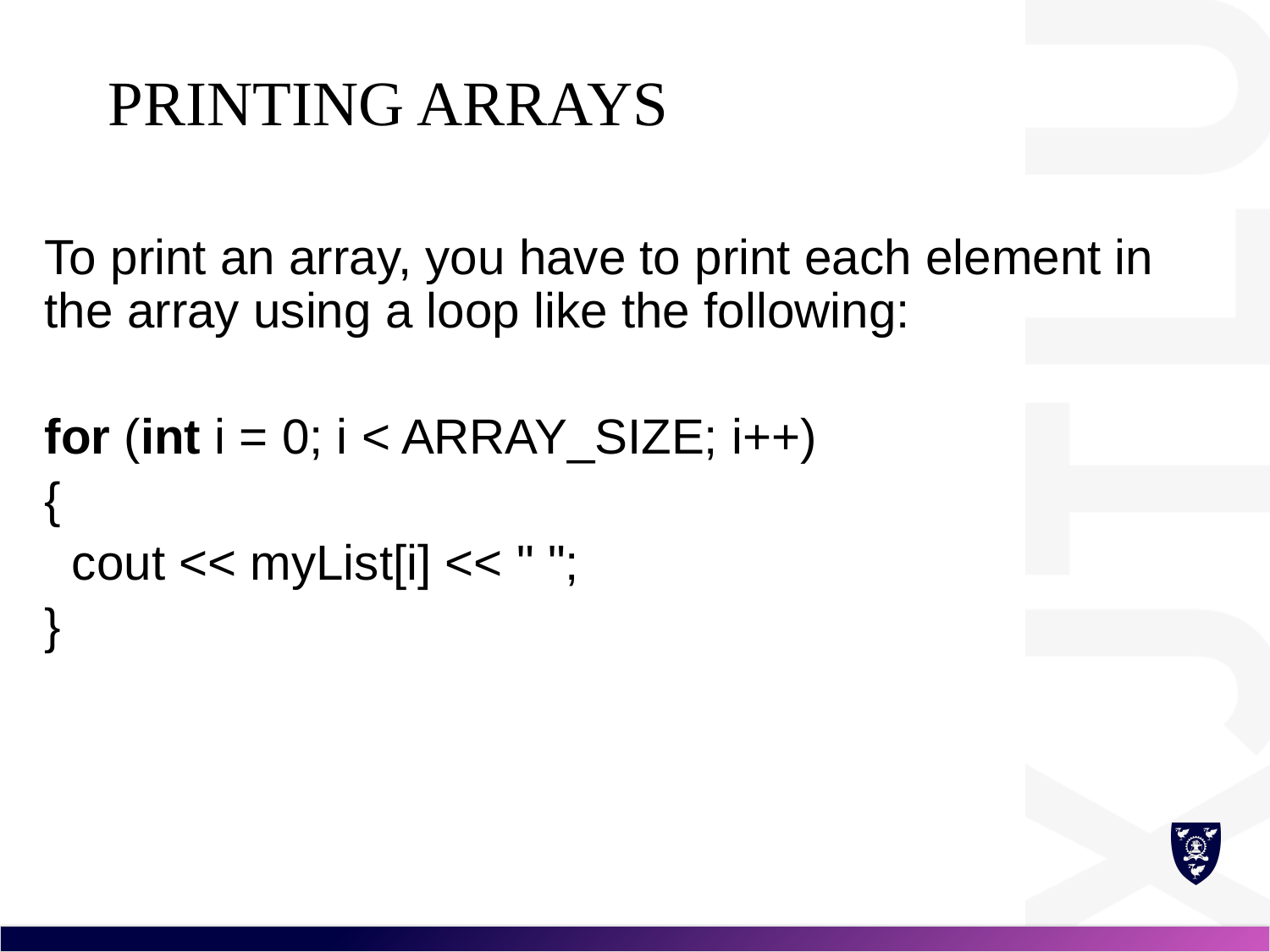

# Printing arrays
To print an array, you have to print each element in the array using a loop like the following:

for (int i = 0; i < ARRAY_SIZE; i++)
{
  cout << myList[i] << " ";
}

33